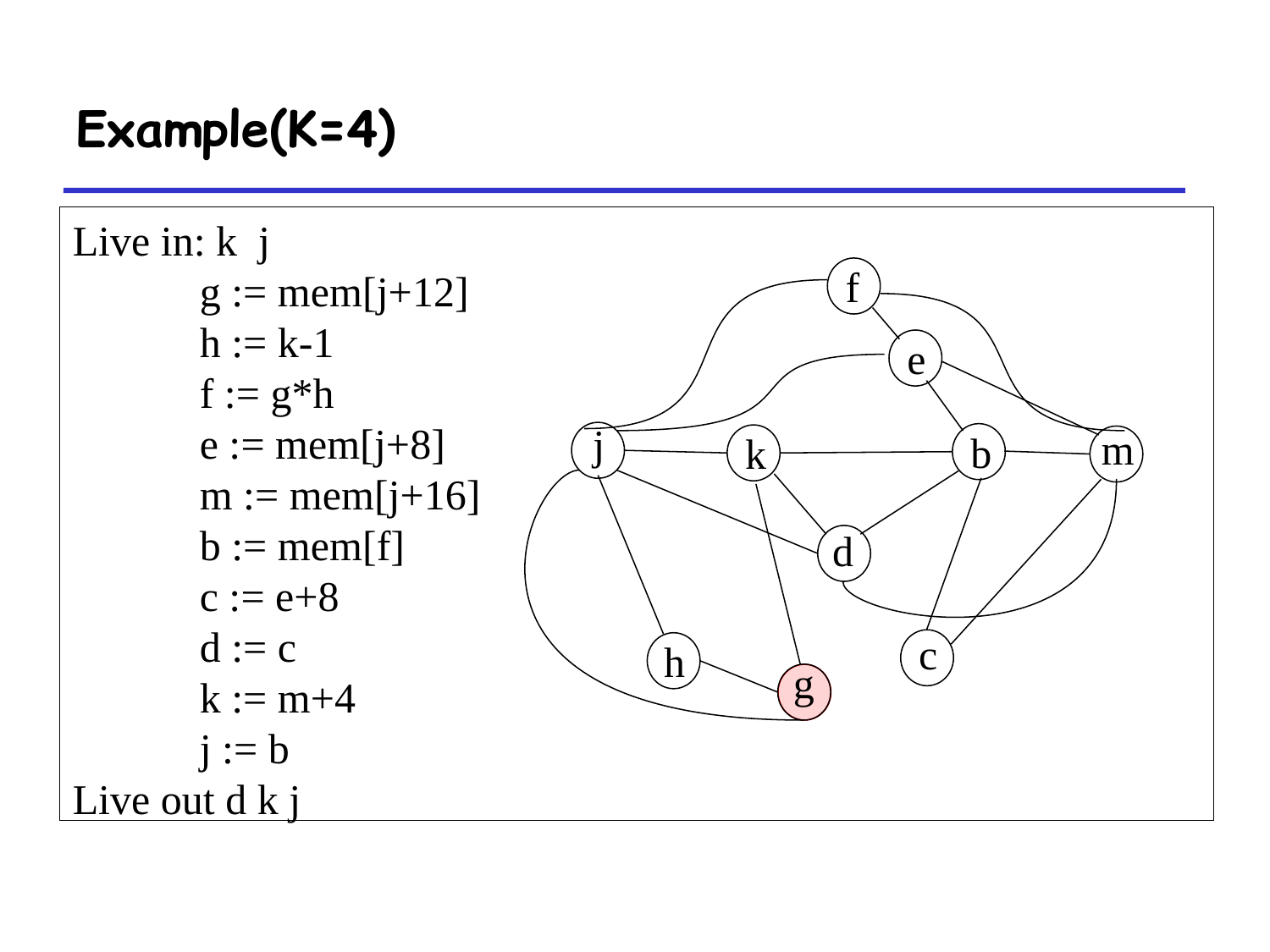

# Example(K=4)
Live in: k  j
	g := mem[j+12]
	h := k-1
	f := g*h
	e := mem[j+8]
	m := mem[j+16]
	b := mem[f]
	c := e+8
	d := c
	k := m+4
	j := b
Live out d k j
f

e

j
m
b

k

d

c
h

g

42